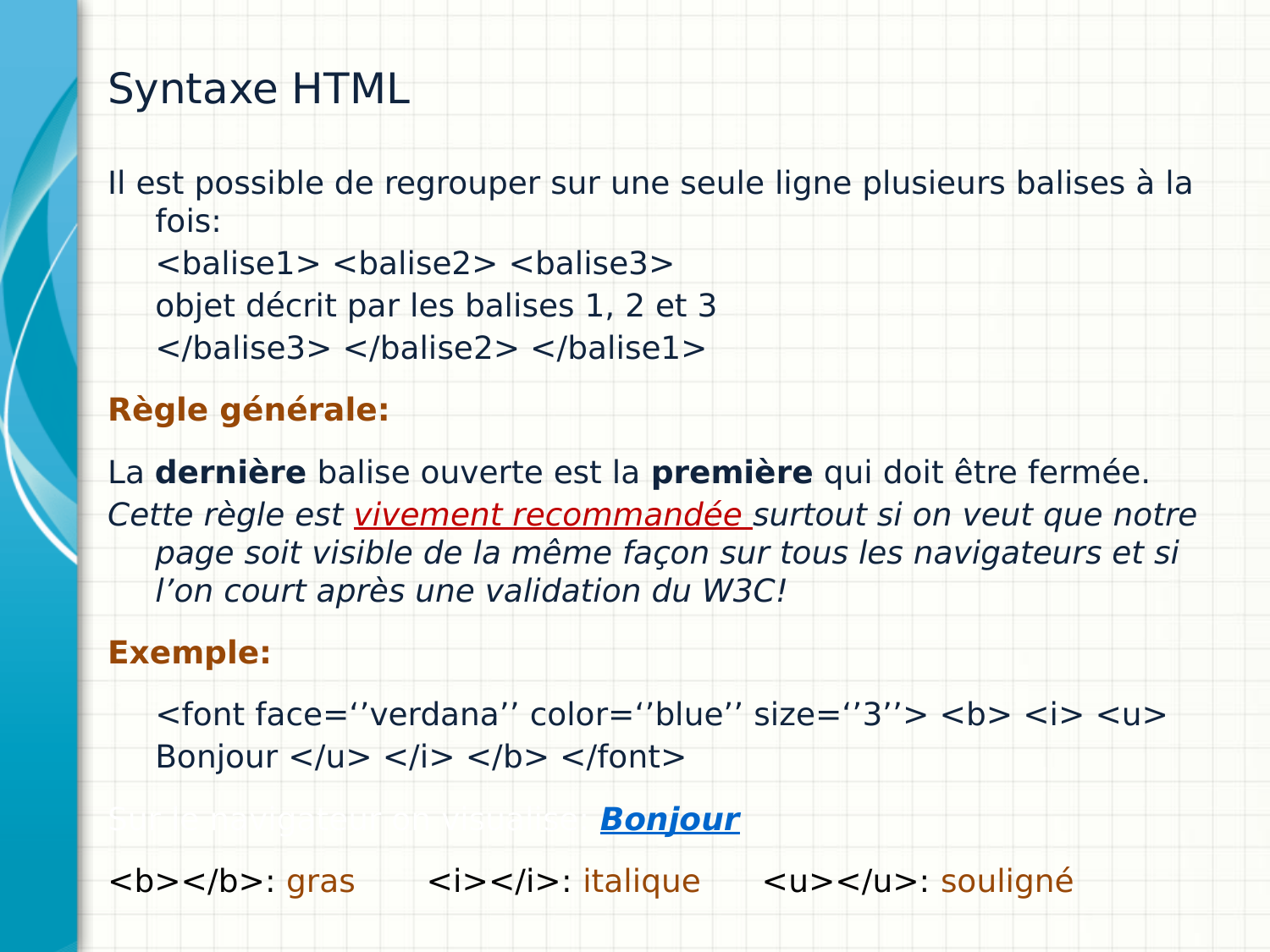

Syntaxe HTML
Il est possible de regrouper sur une seule ligne plusieurs balises à la fois:
	<balise1> <balise2> <balise3>
	objet décrit par les balises 1, 2 et 3
	</balise3> </balise2> </balise1>

Règle générale:

La dernière balise ouverte est la première qui doit être fermée.
Cette règle est vivement recommandée surtout si on veut que notre page soit visible de la même façon sur tous les navigateurs et si l’on court après une validation du W3C!

Exemple:

	<font face=‘’verdana’’ color=‘’blue’’ size=‘’3’’> <b> <i> <u>
	Bonjour </u> </i> </b> </font>

Sur le navigateur on visualise: Bonjour

<b></b>: gras       <i></i>: italique      <u></u>: souligné